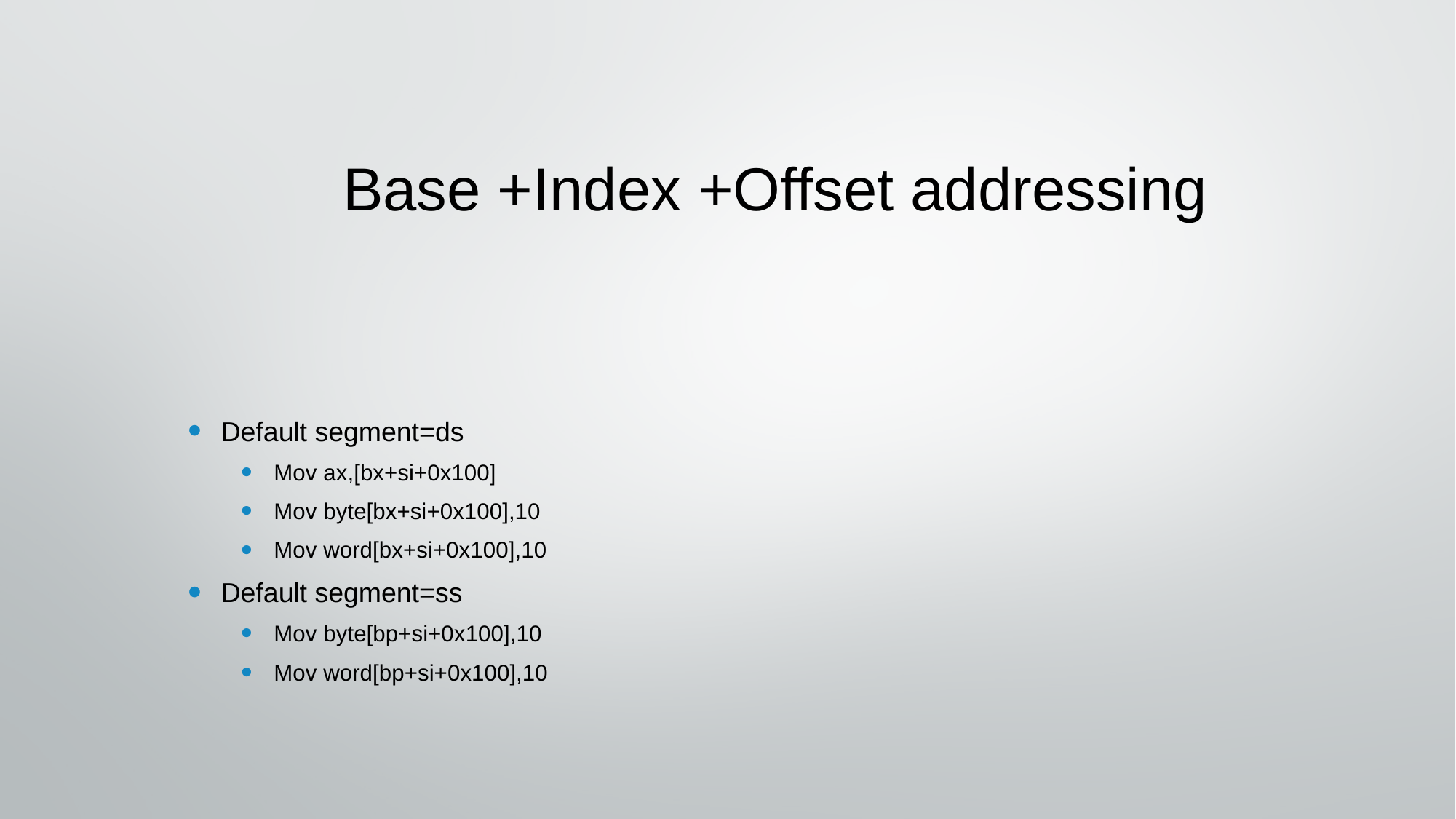

# Base +Index +Offset addressing

Default segment=ds
Mov ax,[bx+si+0x100]
Mov byte[bx+si+0x100],10
Mov word[bx+si+0x100],10
Default segment=ss
Mov byte[bp+si+0x100],10
Mov word[bp+si+0x100],10